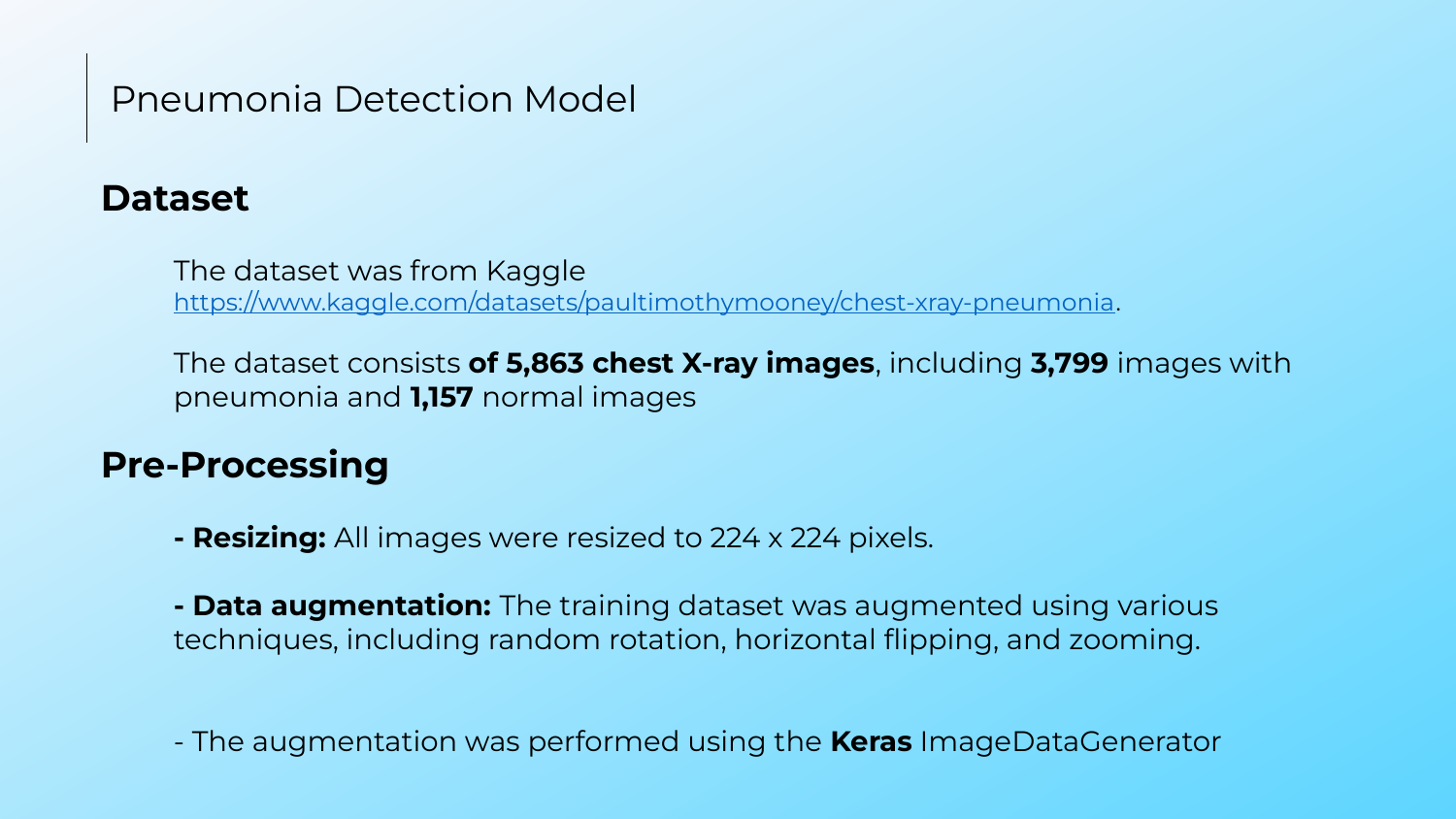

Pneumonia Detection Model
Dataset

The dataset was from Kaggle  https://www.kaggle.com/datasets/paultimothymooney/chest-xray-pneumonia.

The dataset consists of 5,863 chest X-ray images, including 3,799 images with pneumonia and 1,157 normal images

Pre-Processing

- Resizing: All images were resized to 224 x 224 pixels.

- Data augmentation: The training dataset was augmented using various techniques, including random rotation, horizontal flipping, and zooming.

- The augmentation was performed using the Keras ImageDataGenerator